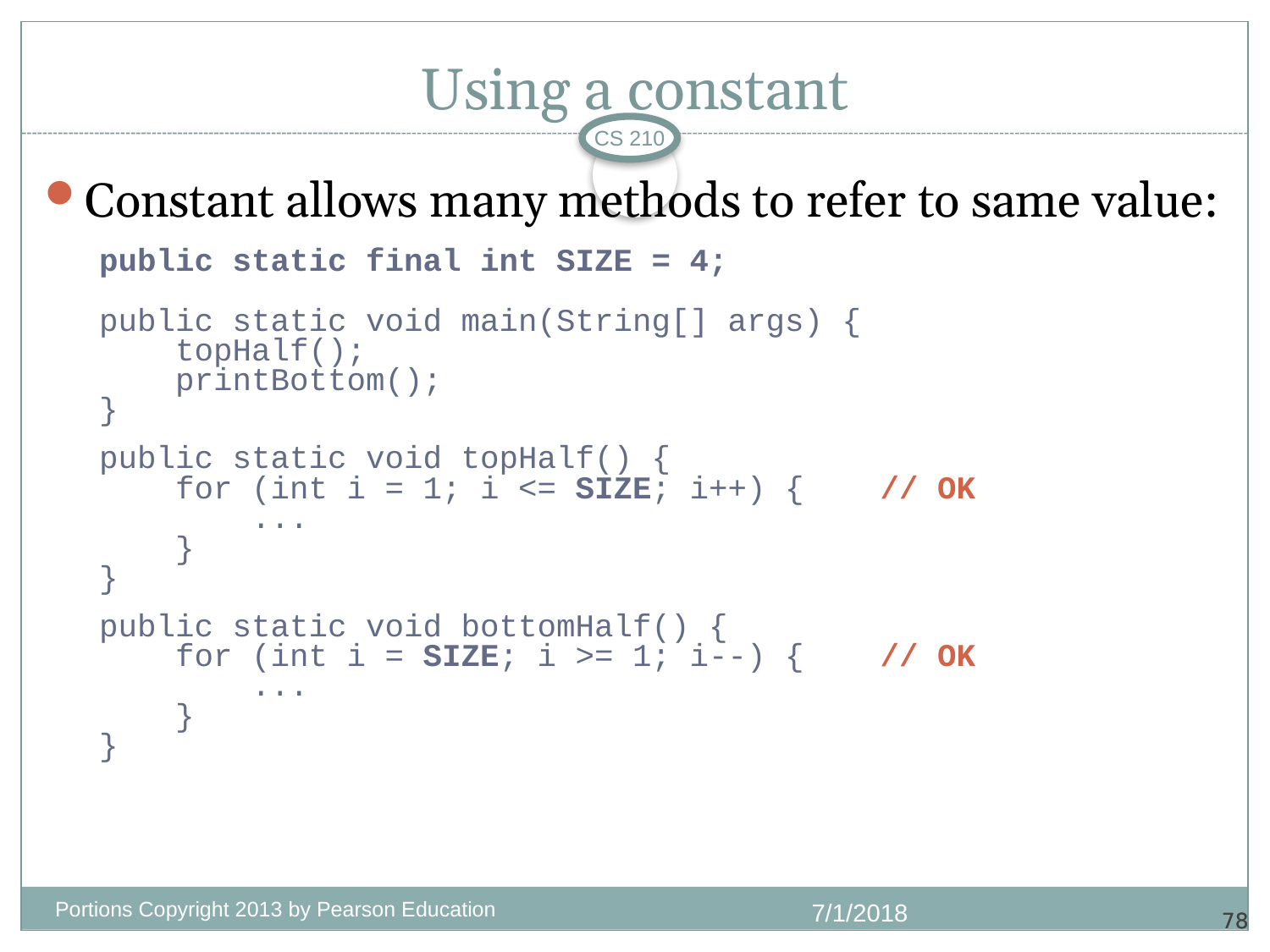

# Using a constant
CS 210
Constant allows many methods to refer to same value:

public static final int SIZE = 4;

public static void main(String[] args) {
    topHalf();
    printBottom();
}

public static void topHalf() {
    for (int i = 1; i <= SIZE; i++) {    // OK
        ...
    }
}

public static void bottomHalf() {
    for (int i = SIZE; i >= 1; i--) {    // OK
        ...
    }
}
Portions Copyright 2013 by Pearson Education
7/1/2018